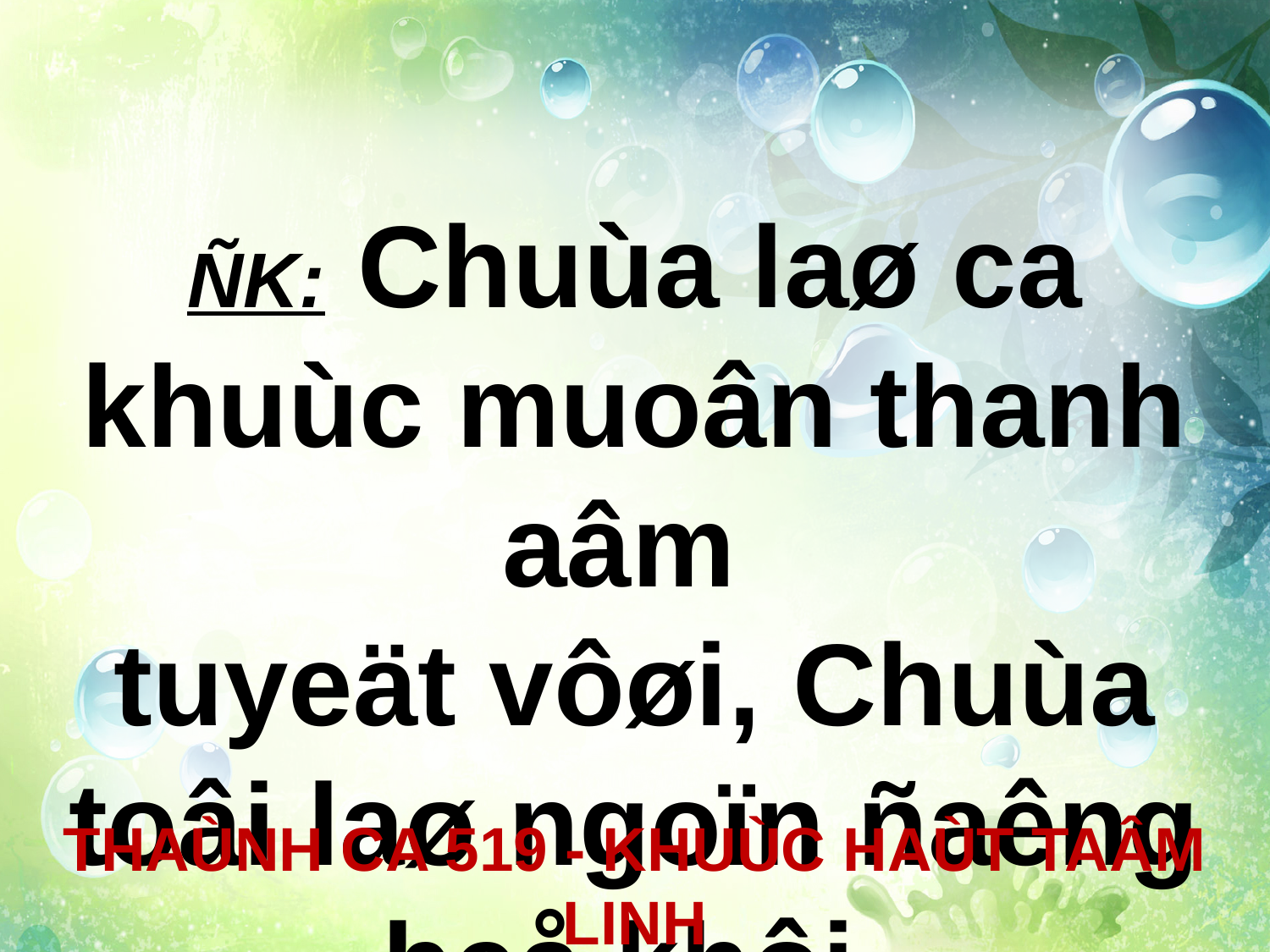

ÑK: Chuùa laø ca khuùc muoân thanh aâm
tuyeät vôøi, Chuùa toâi laø ngoïn ñaêng beå khôi.
THAÙNH CA 519 - KHUÙC HAÙT TAÂM LINH